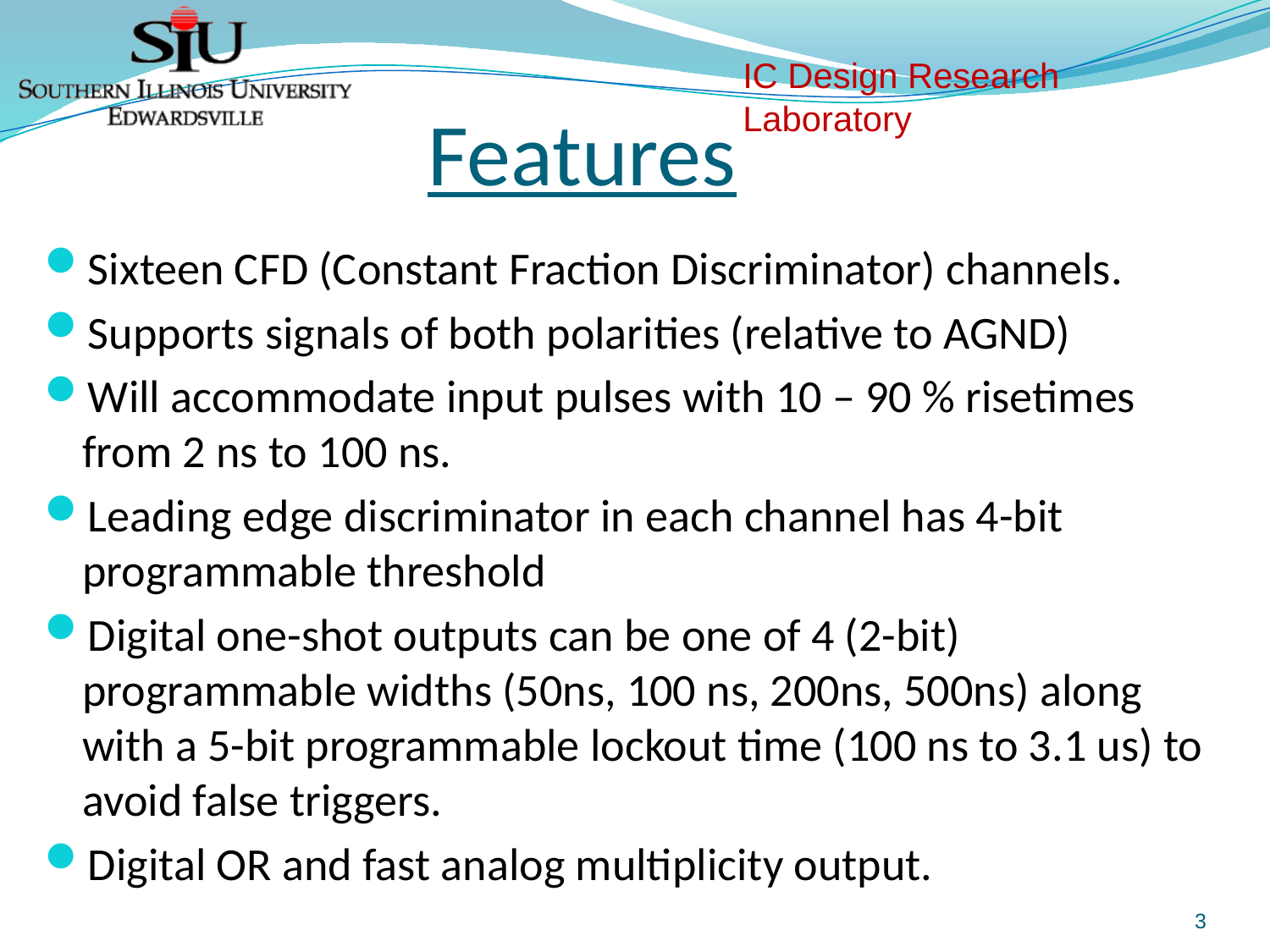

# Features
Sixteen CFD (Constant Fraction Discriminator) channels.
Supports signals of both polarities (relative to AGND)
Will accommodate input pulses with 10 – 90 % risetimes from 2 ns to 100 ns.
Leading edge discriminator in each channel has 4-bit programmable threshold
Digital one-shot outputs can be one of 4 (2-bit) programmable widths (50ns, 100 ns, 200ns, 500ns) along with a 5-bit programmable lockout time (100 ns to 3.1 us) to avoid false triggers.
Digital OR and fast analog multiplicity output.

3